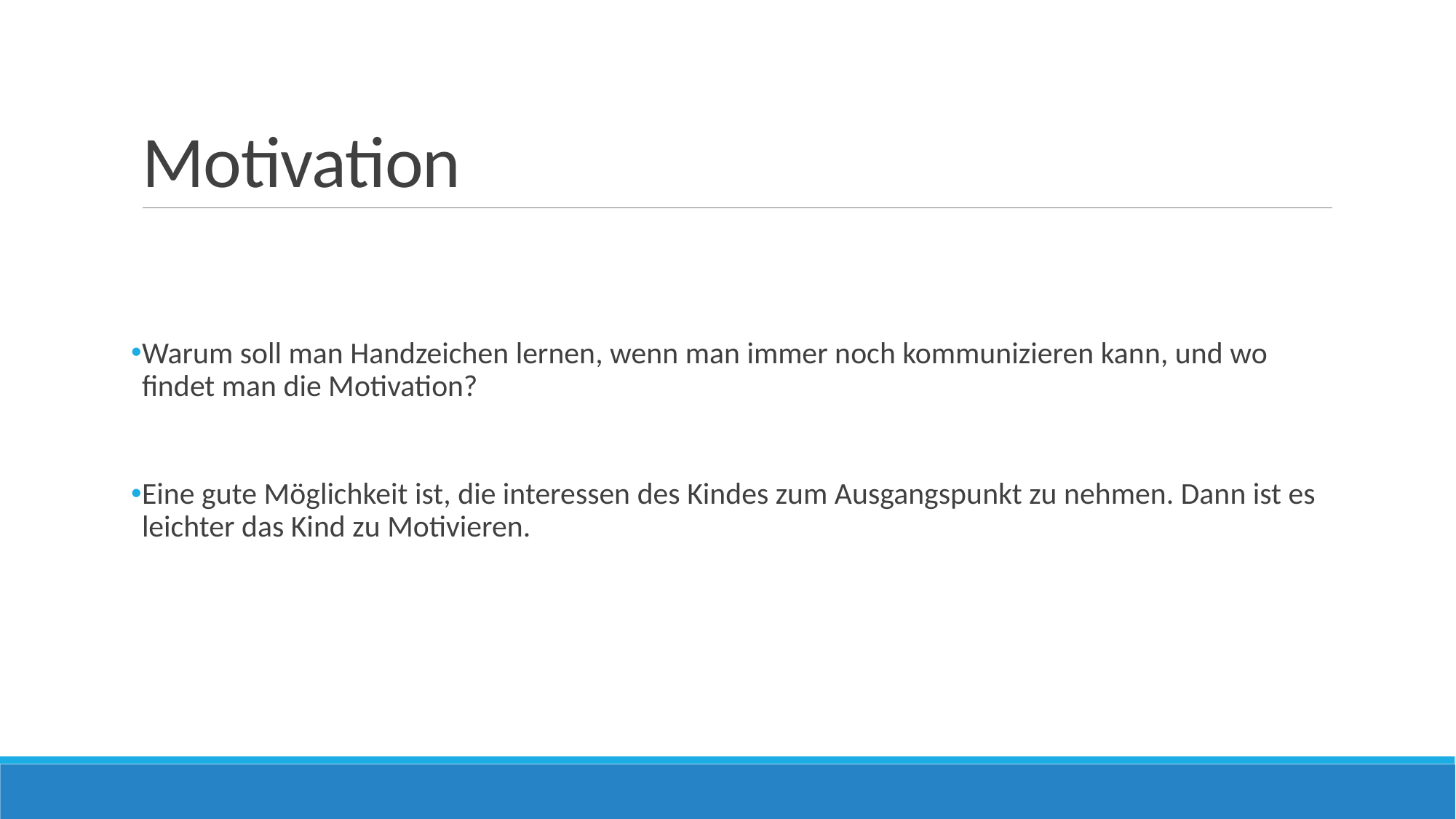

# Motivation

Warum soll man Handzeichen lernen, wenn man immer noch kommunizieren kann, und wo findet man die Motivation?

Eine gute Möglichkeit ist, die interessen des Kindes zum Ausgangspunkt zu nehmen. Dann ist es leichter das Kind zu Motivieren.